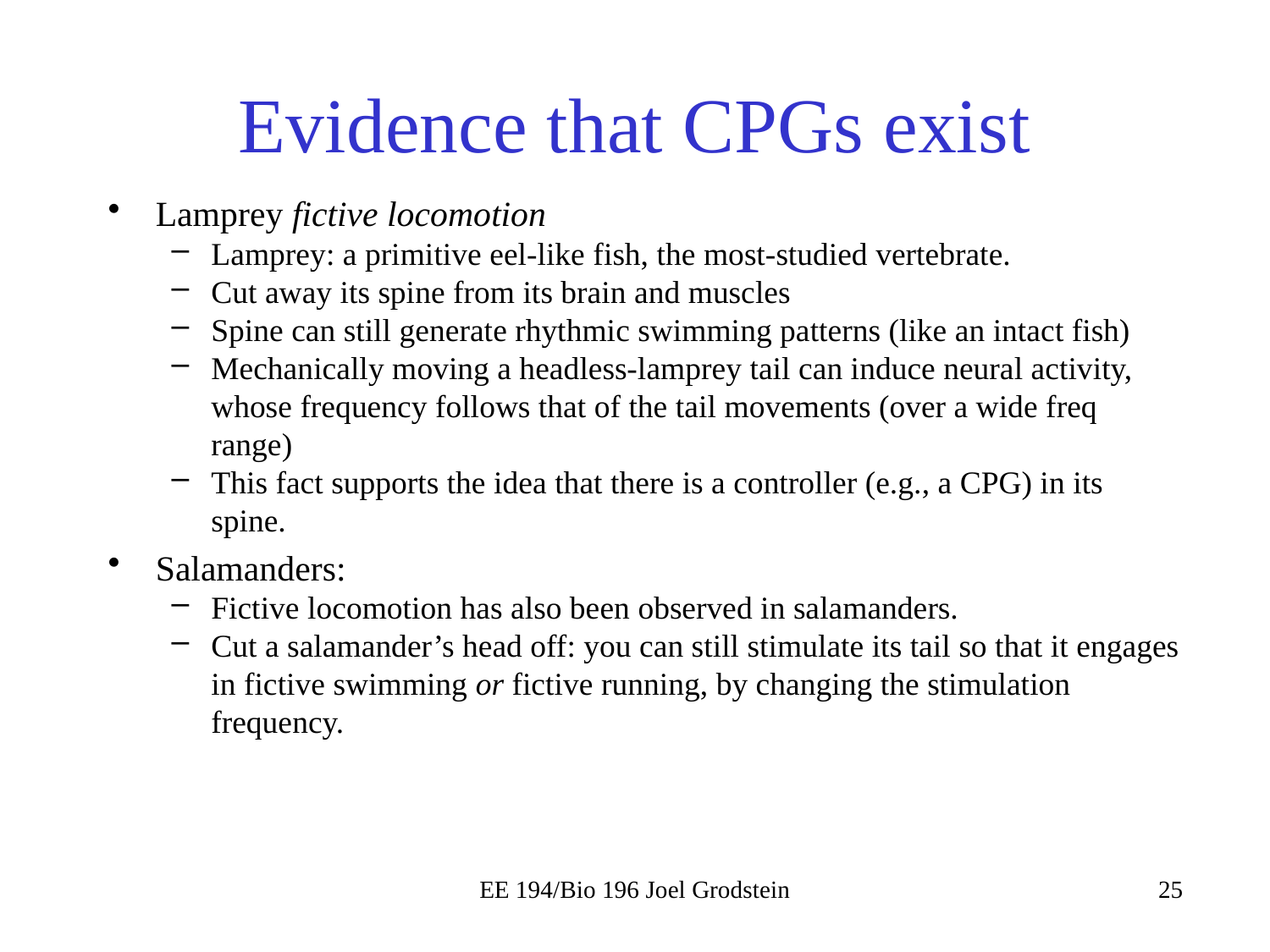

# Evidence that CPGs exist
Lamprey fictive locomotion
Lamprey: a primitive eel-like fish, the most-studied vertebrate.
Cut away its spine from its brain and muscles
Spine can still generate rhythmic swimming patterns (like an intact fish)
Mechanically moving a headless-lamprey tail can induce neural activity, whose frequency follows that of the tail movements (over a wide freq range)
This fact supports the idea that there is a controller (e.g., a CPG) in its spine.
Salamanders:
Fictive locomotion has also been observed in salamanders.
Cut a salamander’s head off: you can still stimulate its tail so that it engages in fictive swimming or fictive running, by changing the stimulation frequency.

EE 194/Bio 196 Joel Grodstein